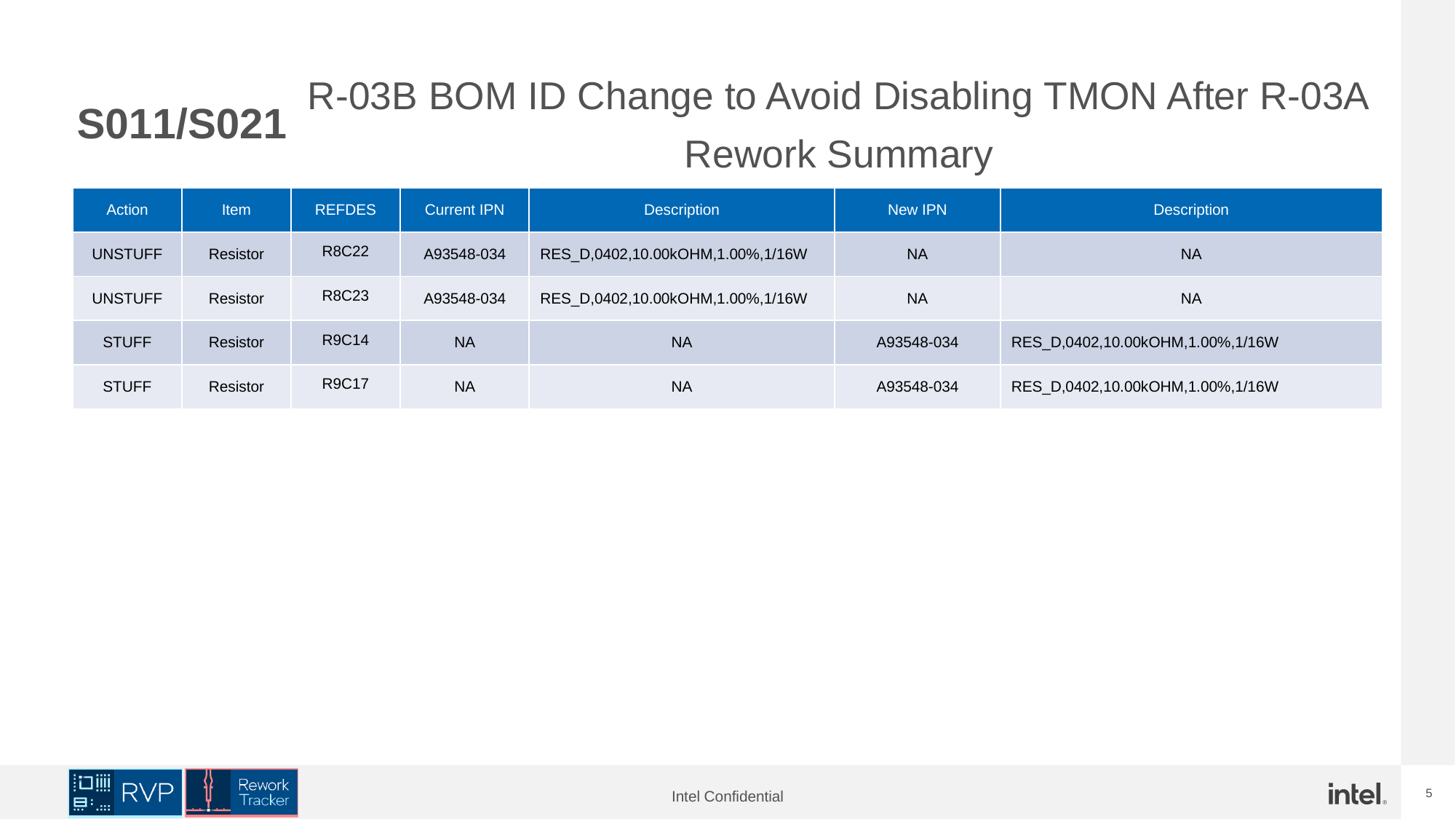

# S011/S021
R-03B BOM ID Change to Avoid Disabling TMON After R-03A
Rework Summary
| Action | Item | REFDES | Current IPN | Description | New IPN | Description |
| --- | --- | --- | --- | --- | --- | --- |
| UNSTUFF | Resistor | R8C22 | A93548-034 | RES\_D,0402,10.00kOHM,1.00%,1/16W | NA | NA |
| UNSTUFF | Resistor | R8C23 | A93548-034 | RES\_D,0402,10.00kOHM,1.00%,1/16W | NA | NA |
| STUFF | Resistor | R9C14 | NA | NA | A93548-034 | RES\_D,0402,10.00kOHM,1.00%,1/16W |
| STUFF | Resistor | R9C17 | NA | NA | A93548-034 | RES\_D,0402,10.00kOHM,1.00%,1/16W |